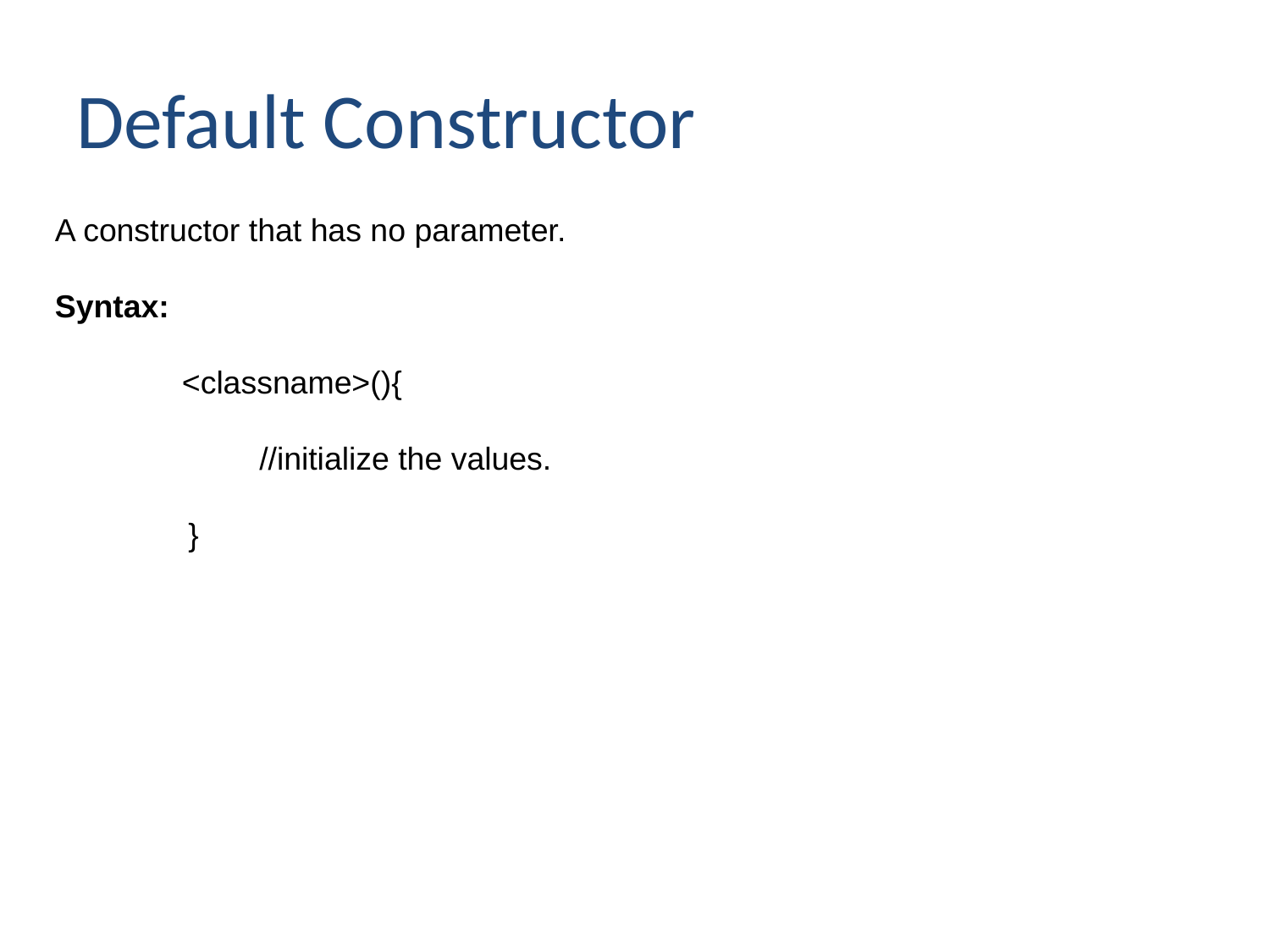

# Default Constructor
A constructor that has no parameter.

Syntax:

	<classname>(){

                       //initialize the values.

               }